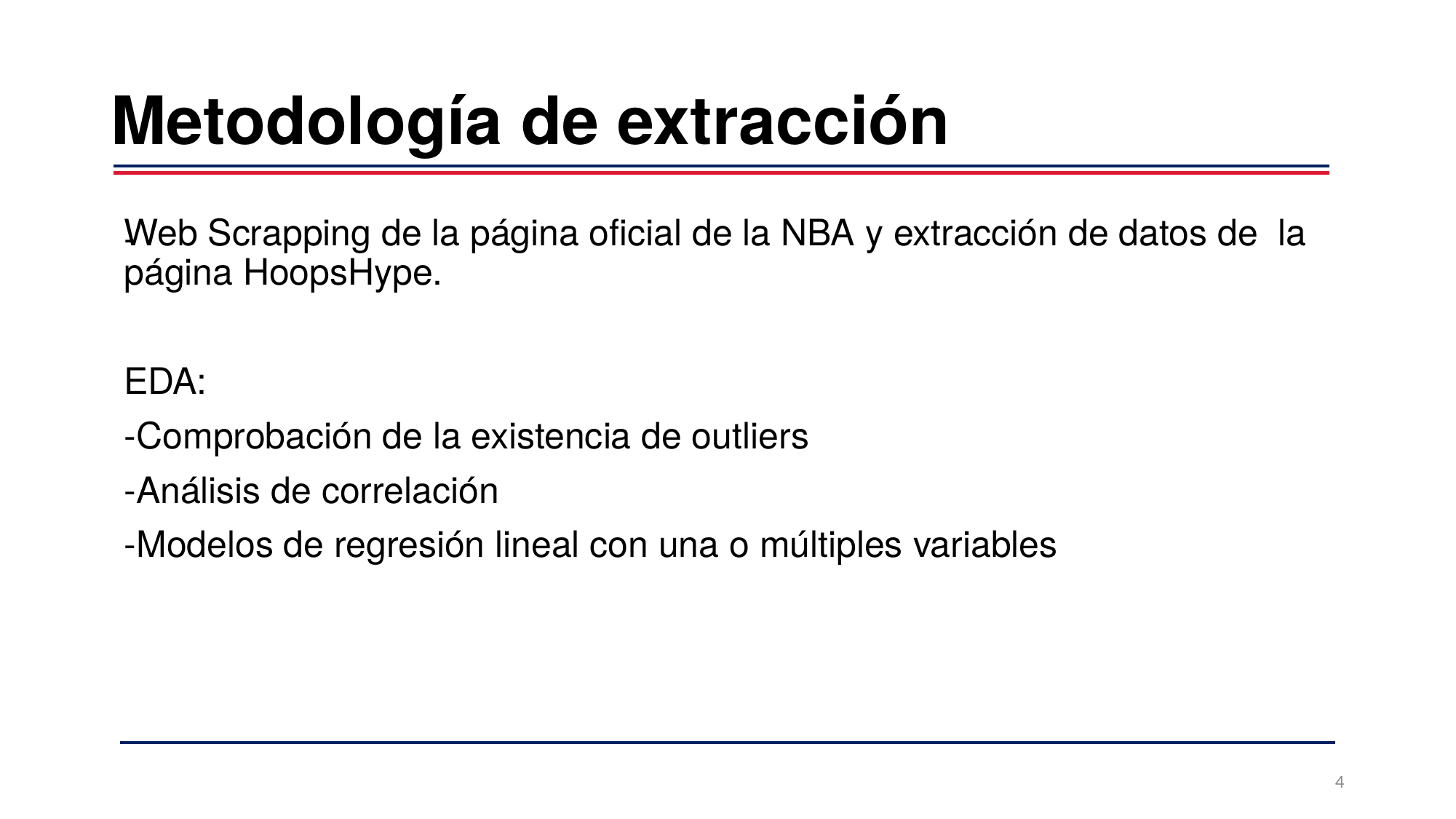

# Metodología de extracción
Web Scrapping de la página oficial de la NBA y extracción de datos de  la página HoopsHype.

EDA:
-Comprobación de la existencia de outliers
-Análisis de correlación
-Modelos de regresión lineal con una o múltiples variables

-

4